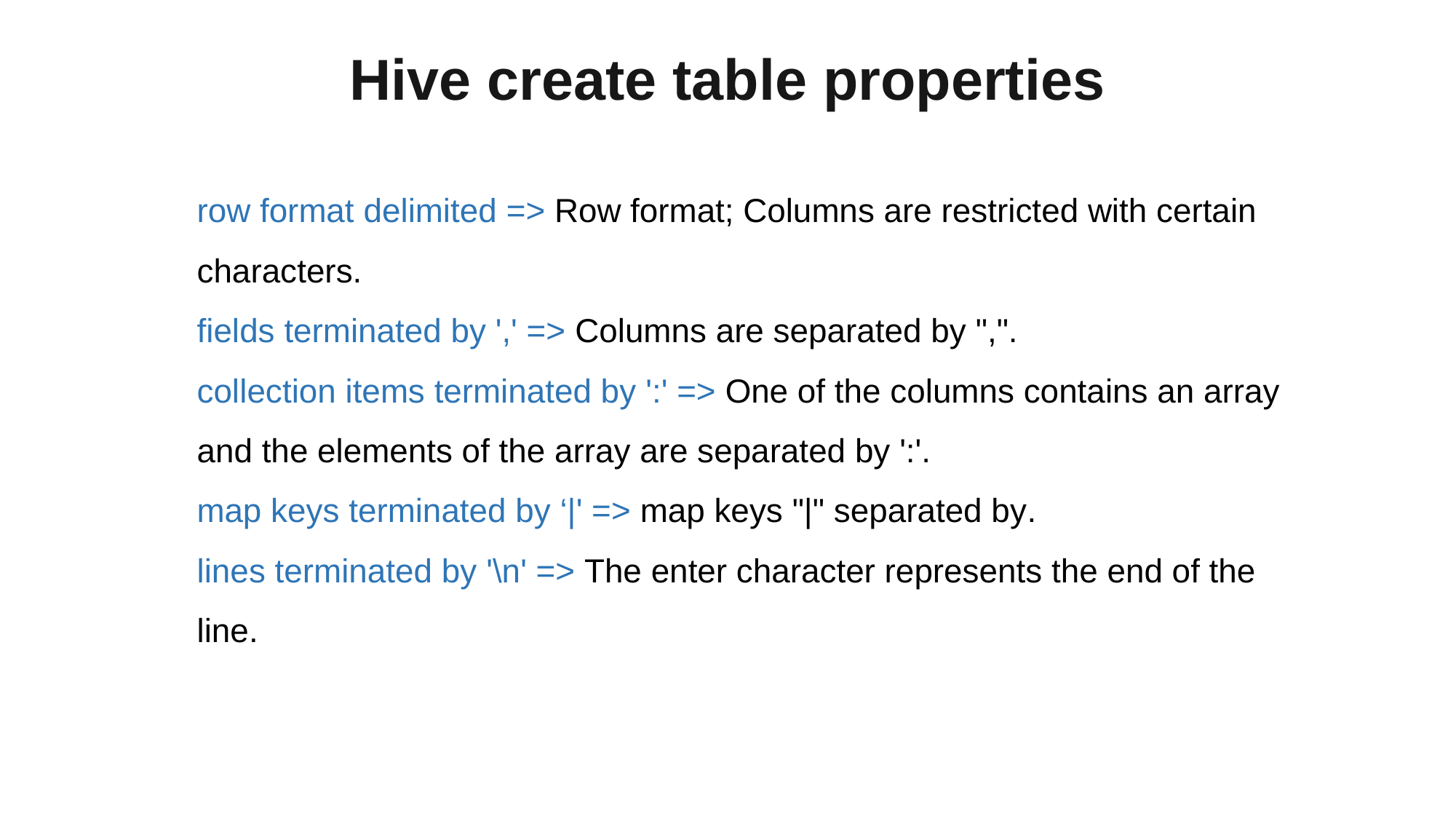

# Hive create table properties
row format delimited => Row format; Columns are restricted with certain characters.
fields terminated by ',' => Columns are separated by ",".
collection items terminated by ':' => One of the columns contains an array and the elements of the array are separated by ':'.
map keys terminated by ‘|' => map keys "|" separated by.
lines terminated by '\n' => The enter character represents the end of the line.